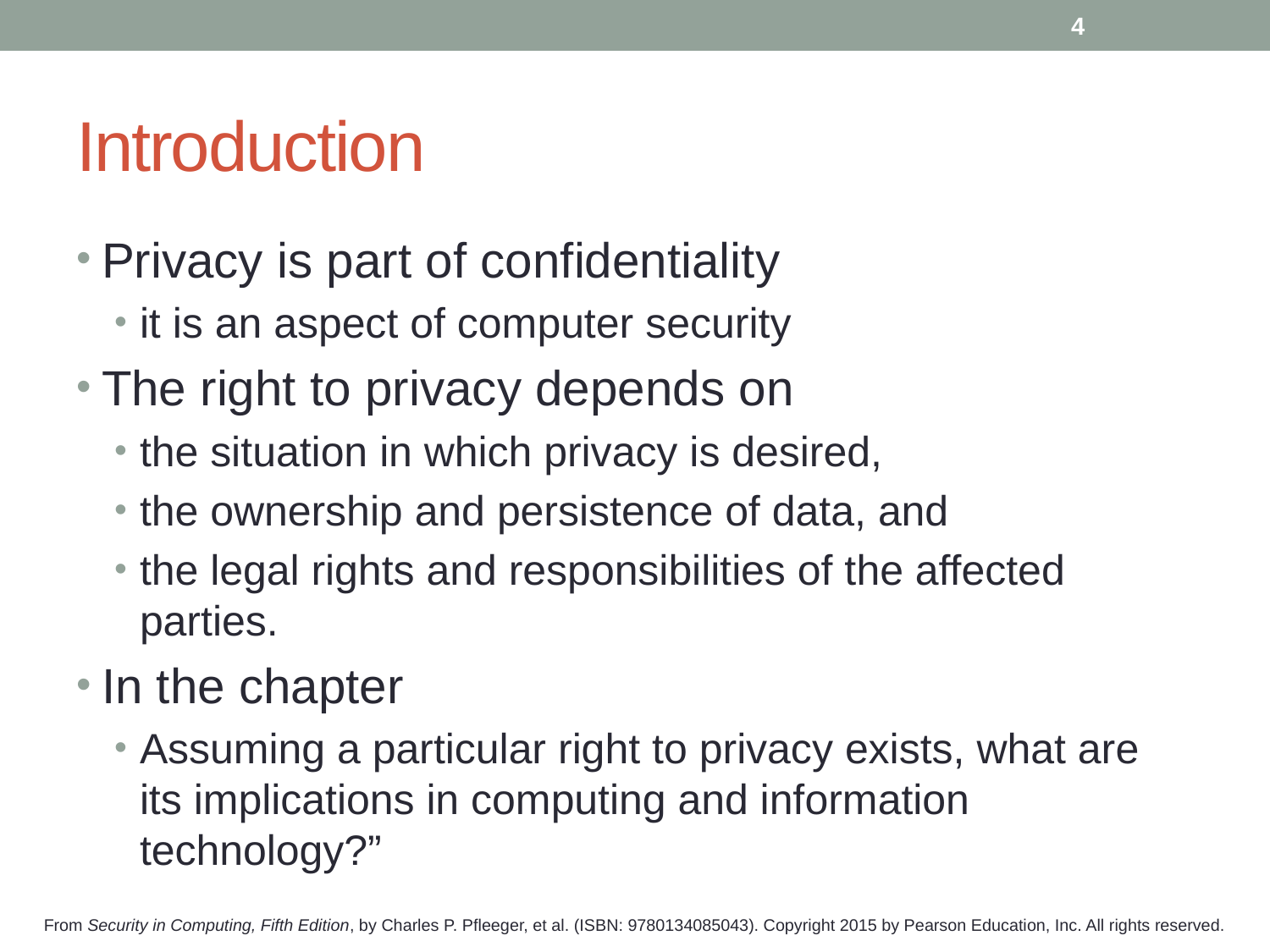

4
# Introduction
Privacy is part of confidentiality
it is an aspect of computer security
The right to privacy depends on
the situation in which privacy is desired,
the ownership and persistence of data, and
the legal rights and responsibilities of the affected parties.
In the chapter
Assuming a particular right to privacy exists, what are its implications in computing and information technology?”